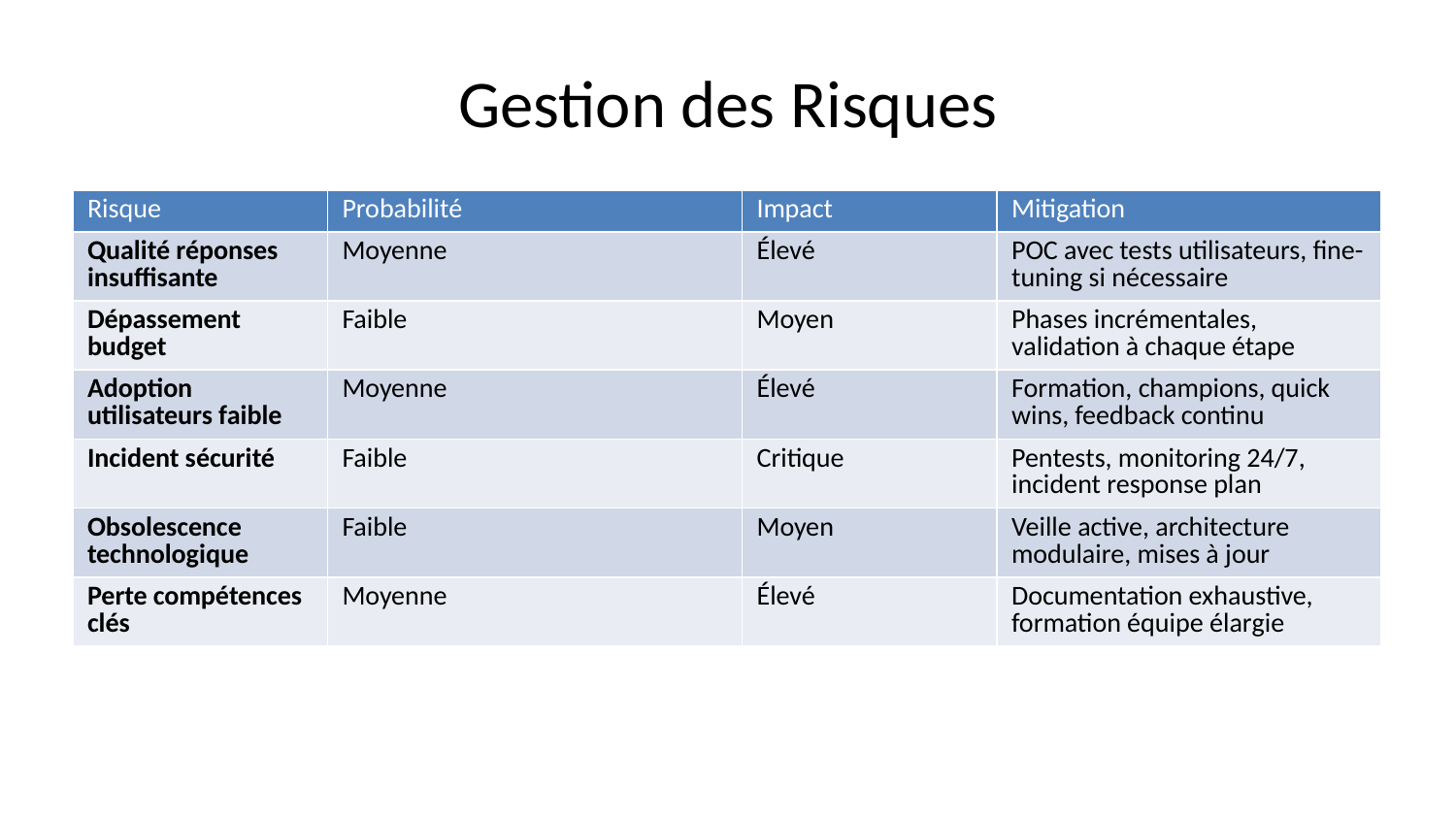

# Gestion des Risques
| Risque | Probabilité | Impact | Mitigation |
| --- | --- | --- | --- |
| Qualité réponses insuffisante | Moyenne | Élevé | POC avec tests utilisateurs, fine-tuning si nécessaire |
| Dépassement budget | Faible | Moyen | Phases incrémentales, validation à chaque étape |
| Adoption utilisateurs faible | Moyenne | Élevé | Formation, champions, quick wins, feedback continu |
| Incident sécurité | Faible | Critique | Pentests, monitoring 24/7, incident response plan |
| Obsolescence technologique | Faible | Moyen | Veille active, architecture modulaire, mises à jour |
| Perte compétences clés | Moyenne | Élevé | Documentation exhaustive, formation équipe élargie |